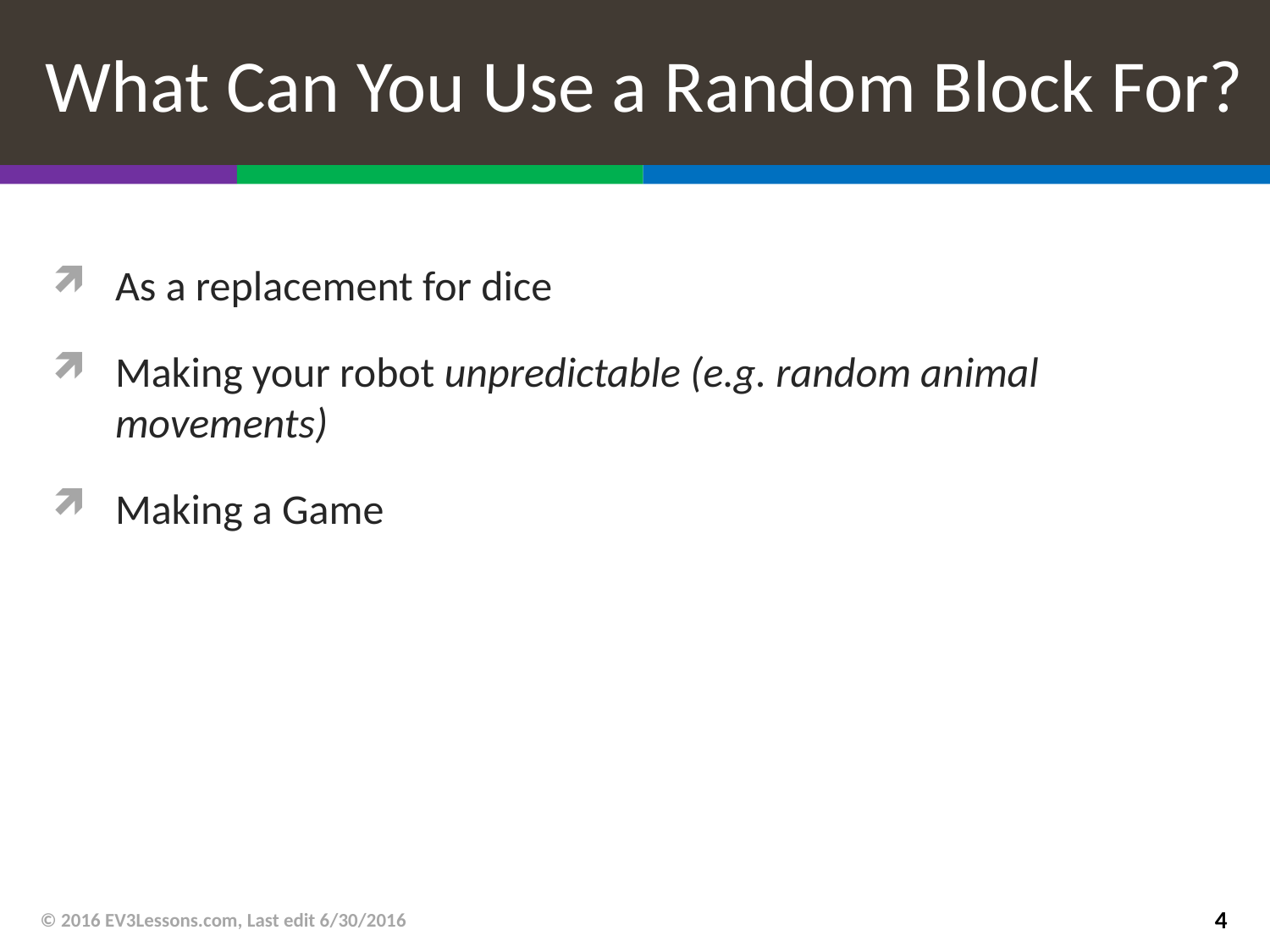

# What Can You Use a Random Block For?
As a replacement for dice
Making your robot unpredictable (e.g. random animal movements)
Making a Game
© 2016 EV3Lessons.com, Last edit 6/30/2016
4